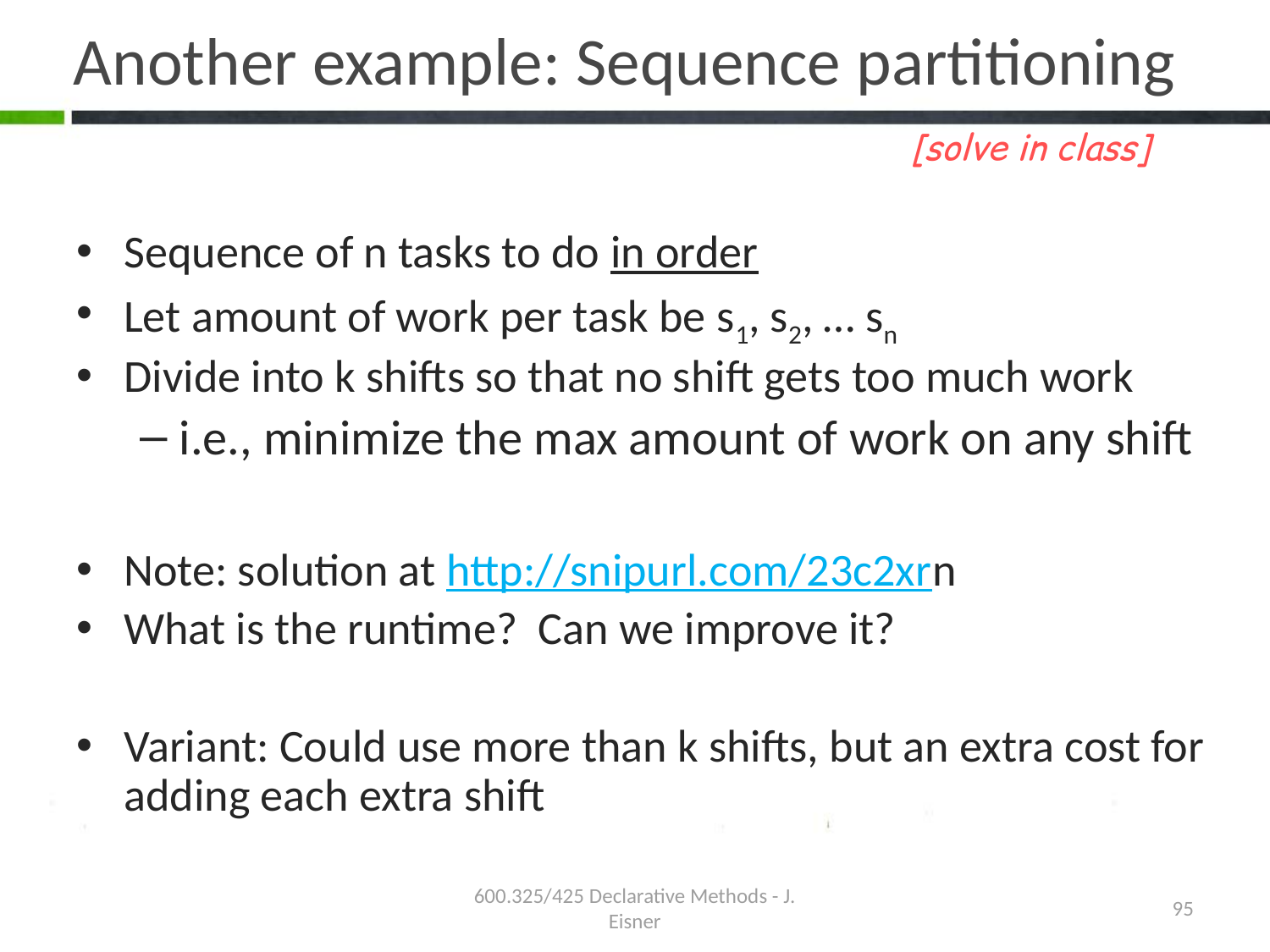

# Another example: Sequence partitioning
[solve in class]
Sequence of n tasks to do in order
Let amount of work per task be s1, s2, … sn
Divide into k shifts so that no shift gets too much work
i.e., minimize the max amount of work on any shift

Note: solution at http://snipurl.com/23c2xrn
What is the runtime?  Can we improve it?

Variant: Could use more than k shifts, but an extra cost for adding each extra shift

600.325/425 Declarative Methods - J. Eisner
95